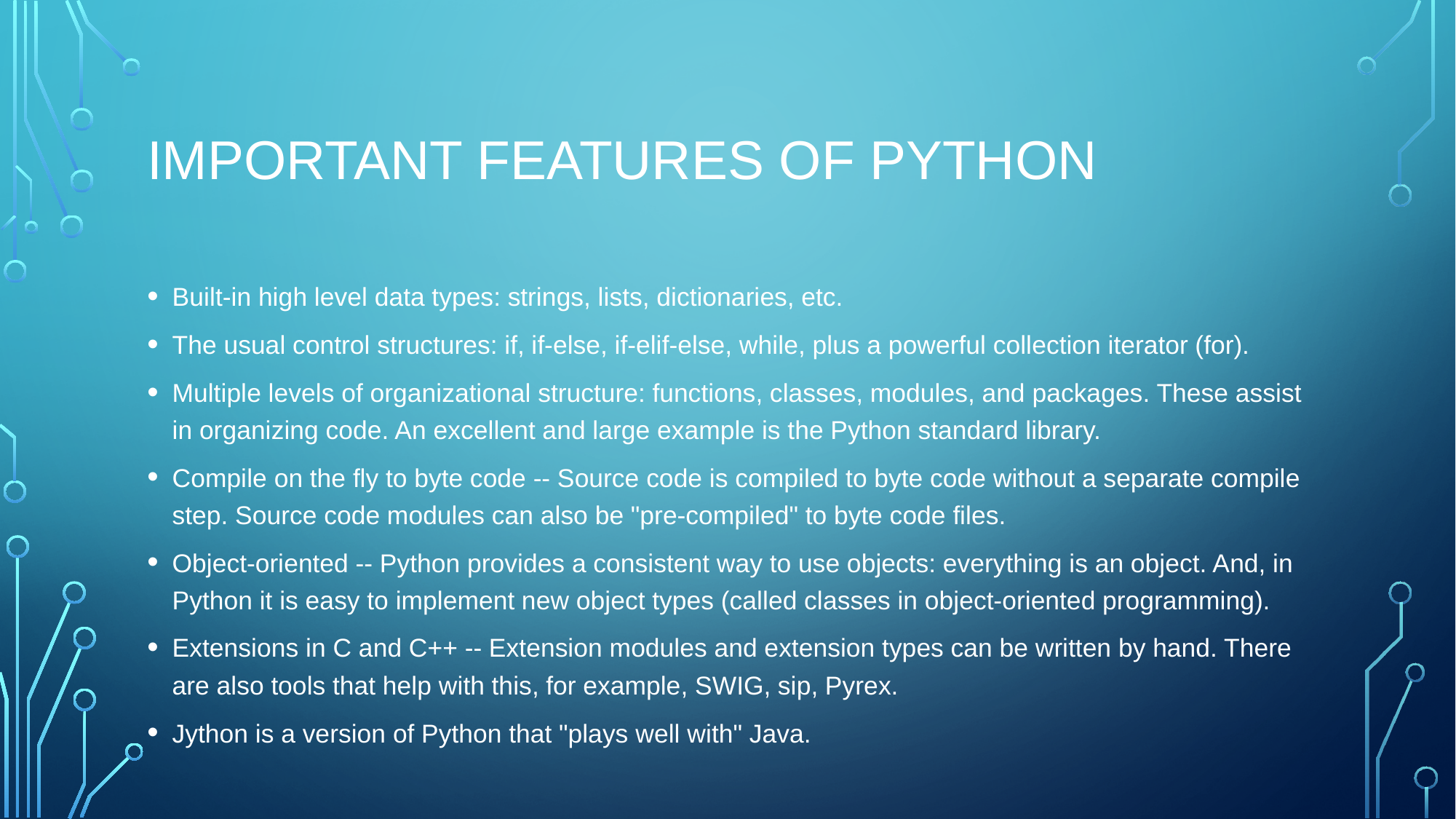

# Important features of python
Built-in high level data types: strings, lists, dictionaries, etc.
The usual control structures: if, if-else, if-elif-else, while, plus a powerful collection iterator (for).
Multiple levels of organizational structure: functions, classes, modules, and packages. These assist in organizing code. An excellent and large example is the Python standard library.
Compile on the fly to byte code -- Source code is compiled to byte code without a separate compile step. Source code modules can also be "pre-compiled" to byte code files.
Object-oriented -- Python provides a consistent way to use objects: everything is an object. And, in Python it is easy to implement new object types (called classes in object-oriented programming).
Extensions in C and C++ -- Extension modules and extension types can be written by hand. There are also tools that help with this, for example, SWIG, sip, Pyrex.
Jython is a version of Python that "plays well with" Java.